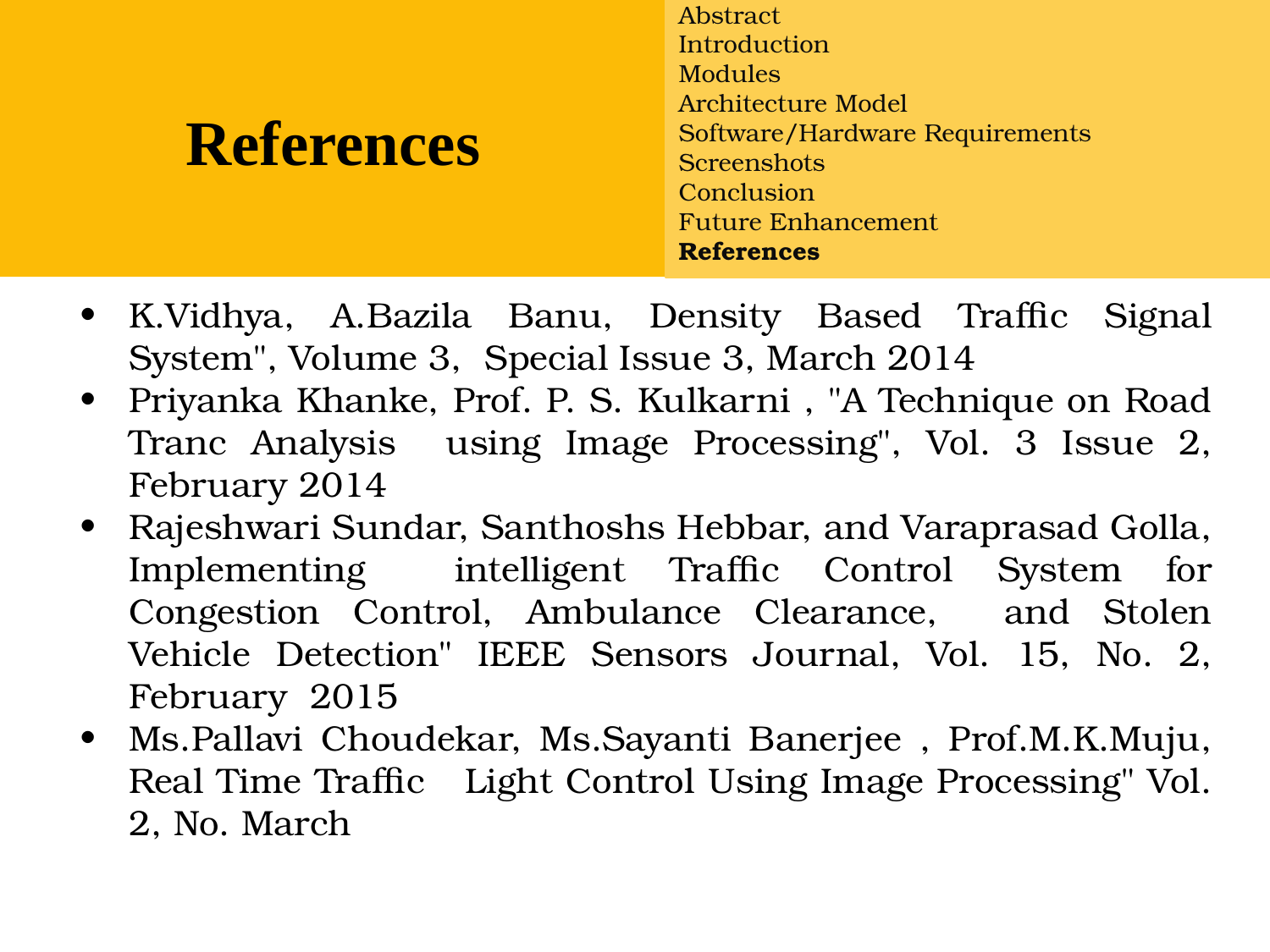

Introduction
Existing System
Proposed System
Software requirements
References
Abstract
Introduction
Modules
Architecture Model
Software/Hardware Requirements
Screenshots
Conclusion
Future Enhancement
References

References
K.Vidhya, A.Bazila Banu, Density Based Traffic Signal System", Volume 3,  Special Issue 3, March 2014
Priyanka Khanke, Prof. P. S. Kulkarni , "A Technique on Road Tranc Analysis  using Image Processing", Vol. 3 Issue 2, February 2014
Rajeshwari Sundar, Santhoshs Hebbar, and Varaprasad Golla, Implementing  intelligent Traffic Control System for Congestion Control, Ambulance Clearance,  and Stolen Vehicle Detection" IEEE Sensors Journal, Vol. 15, No. 2, February  2015
Ms.Pallavi Choudekar, Ms.Sayanti Banerjee , Prof.M.K.Muju, Real Time Traffic   Light Control Using Image Processing" Vol. 2, No. March

2/1